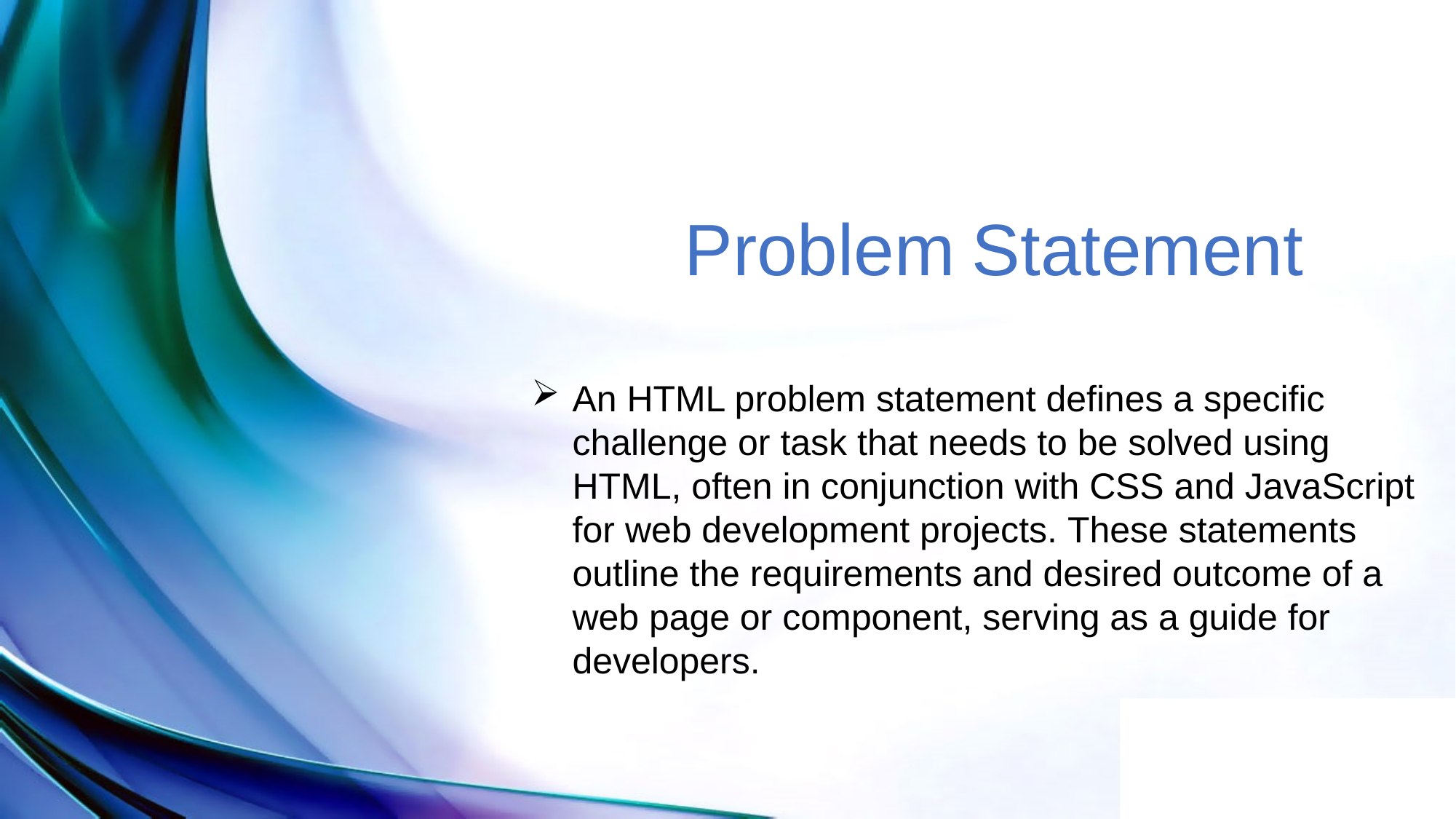

Problem Statement

An HTML problem statement defines a specific challenge or task that needs to be solved using HTML, often in conjunction with CSS and JavaScript for web development projects. These statements outline the requirements and desired outcome of a web page or component, serving as a guide for developers.